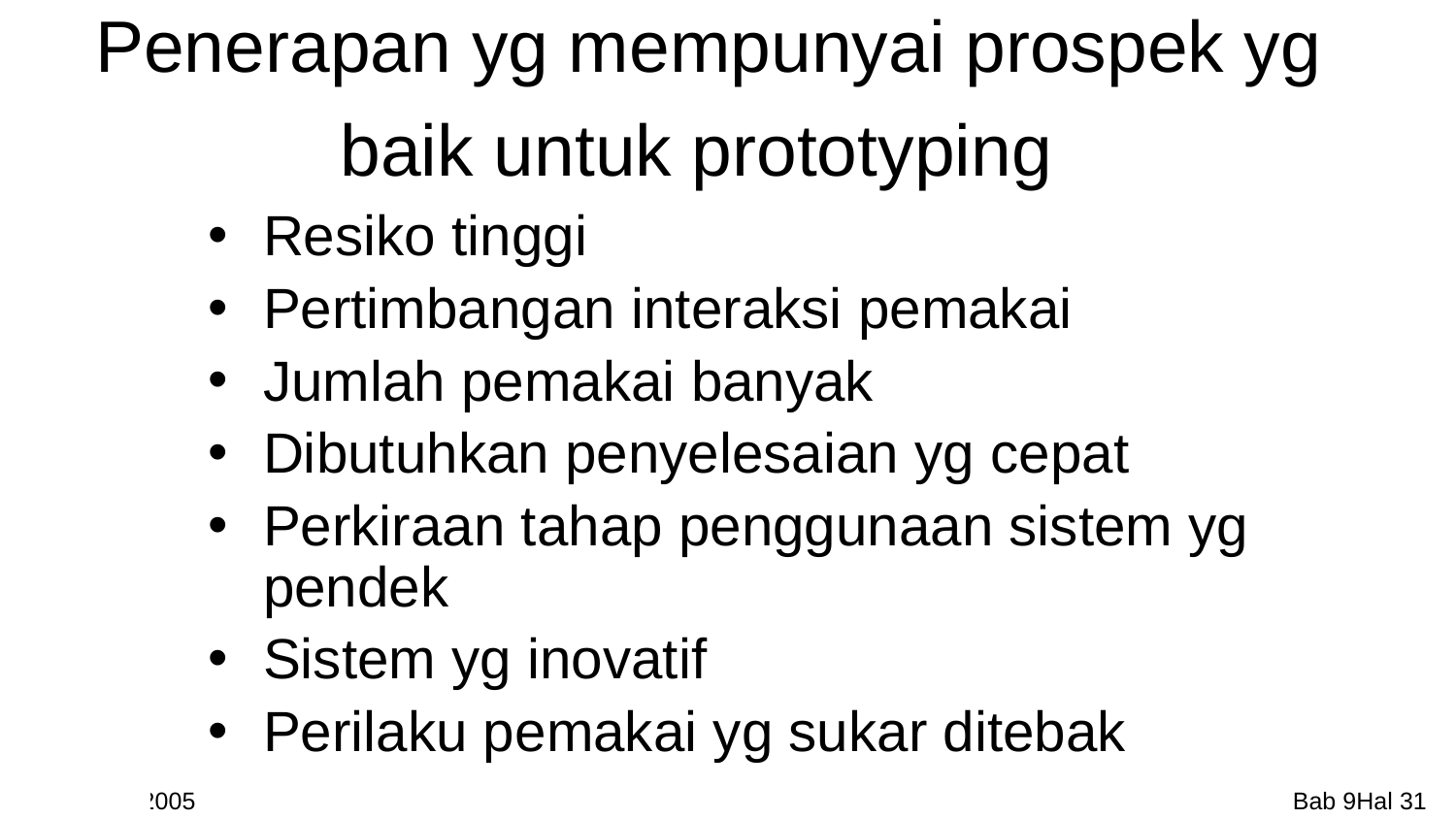

# Penerapan yg mempunyai prospek yg baik untuk prototyping
Resiko tinggi
Pertimbangan interaksi pemakai
Jumlah pemakai banyak
Dibutuhkan penyelesaian yg cepat
Perkiraan tahap penggunaan sistem yg pendek
Sistem yg inovatif
Perilaku pemakai yg sukar ditebak